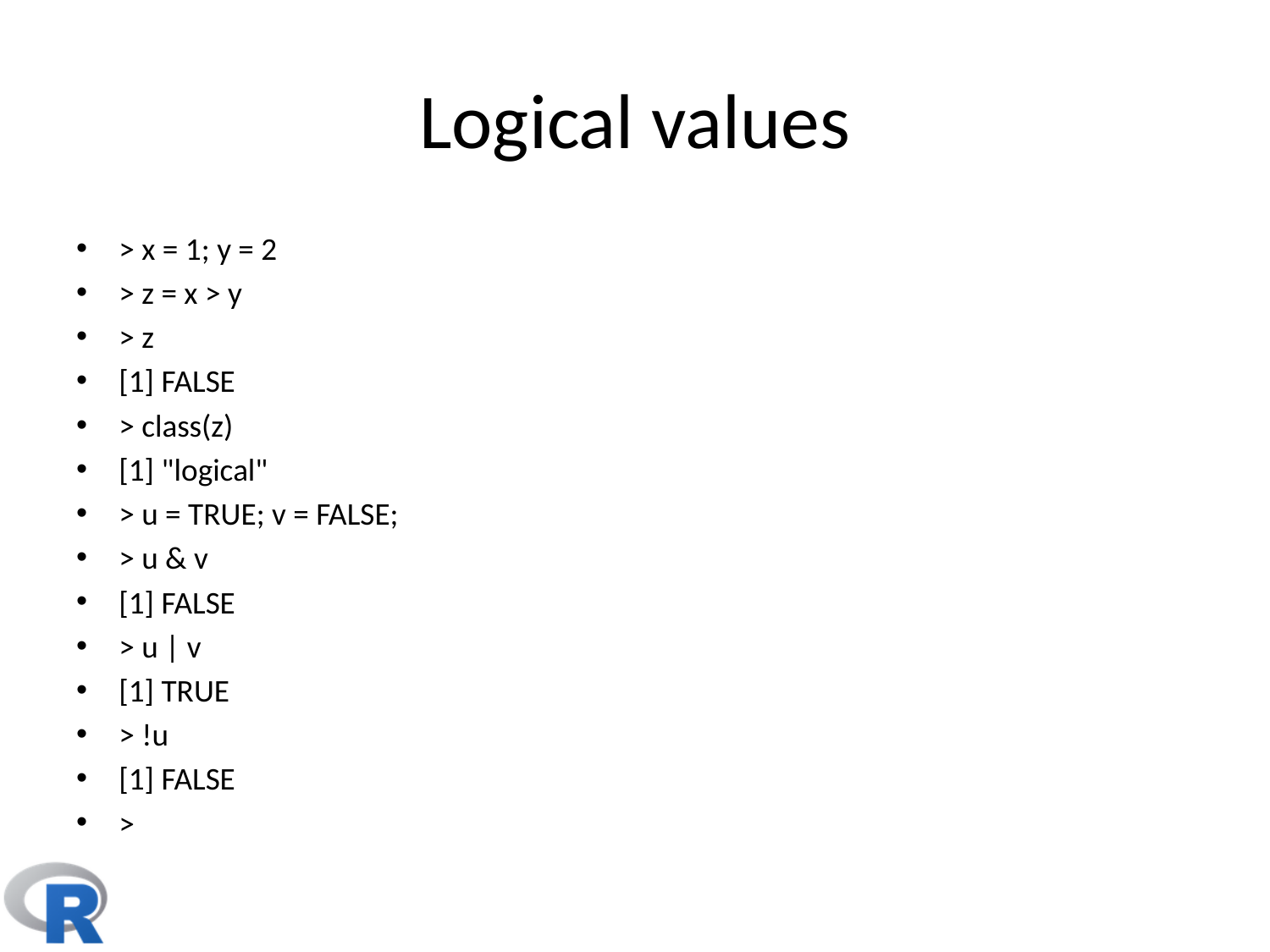

# Logical values
> x = 1; y = 2
> z = x > y
> z
[1] FALSE
> class(z)
[1] "logical"
> u = TRUE; v = FALSE;
> u & v
[1] FALSE
> u | v
[1] TRUE
> !u
[1] FALSE
>